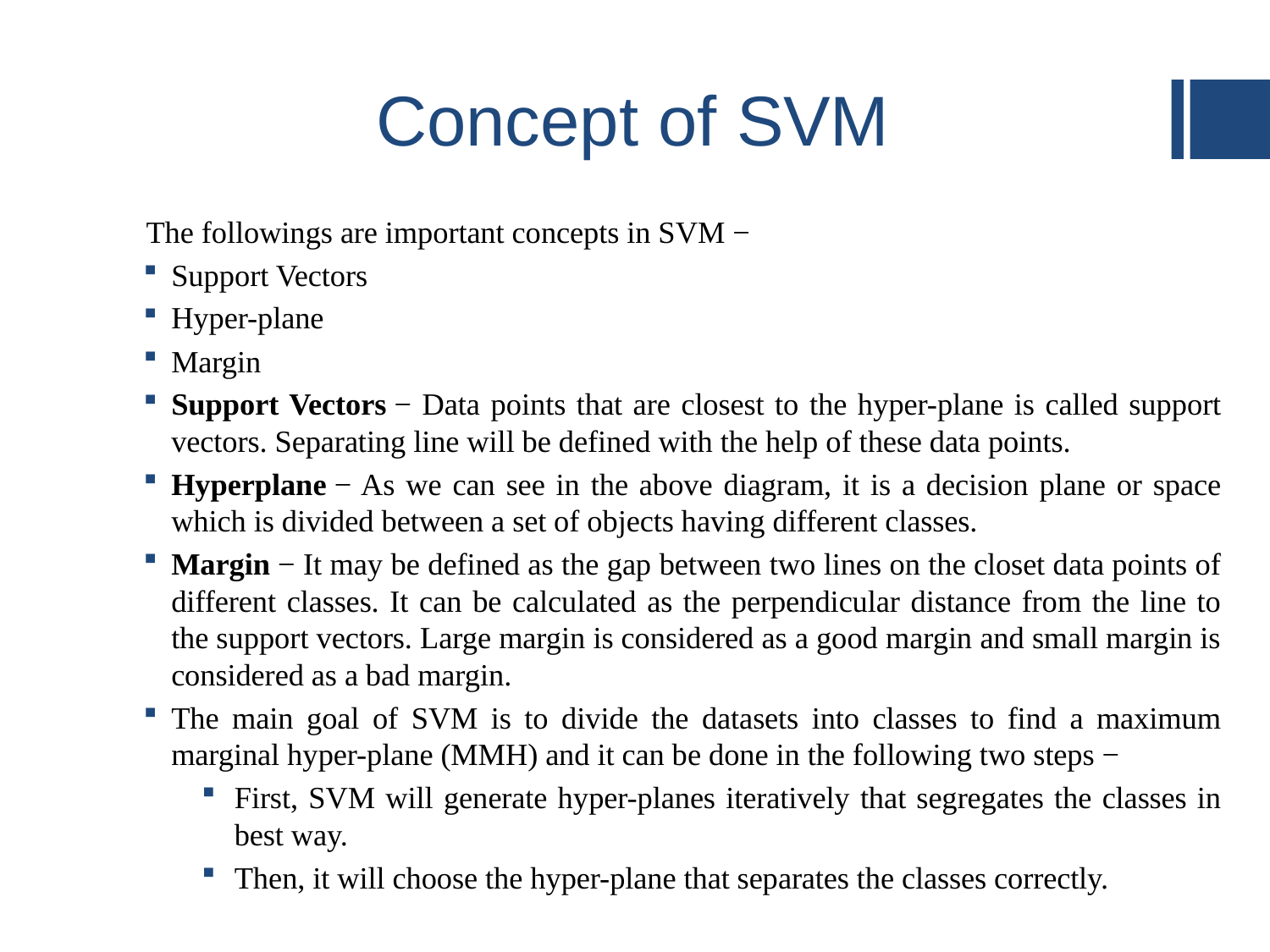

# Concept of SVM
The followings are important concepts in SVM −
Support Vectors
Hyper-plane
Margin
Support Vectors − Data points that are closest to the hyper-plane is called support vectors. Separating line will be defined with the help of these data points.
Hyperplane − As we can see in the above diagram, it is a decision plane or space which is divided between a set of objects having different classes.
Margin − It may be defined as the gap between two lines on the closet data points of different classes. It can be calculated as the perpendicular distance from the line to the support vectors. Large margin is considered as a good margin and small margin is considered as a bad margin.
The main goal of SVM is to divide the datasets into classes to find a maximum marginal hyper-plane (MMH) and it can be done in the following two steps −
First, SVM will generate hyper-planes iteratively that segregates the classes in best way.
Then, it will choose the hyper-plane that separates the classes correctly.